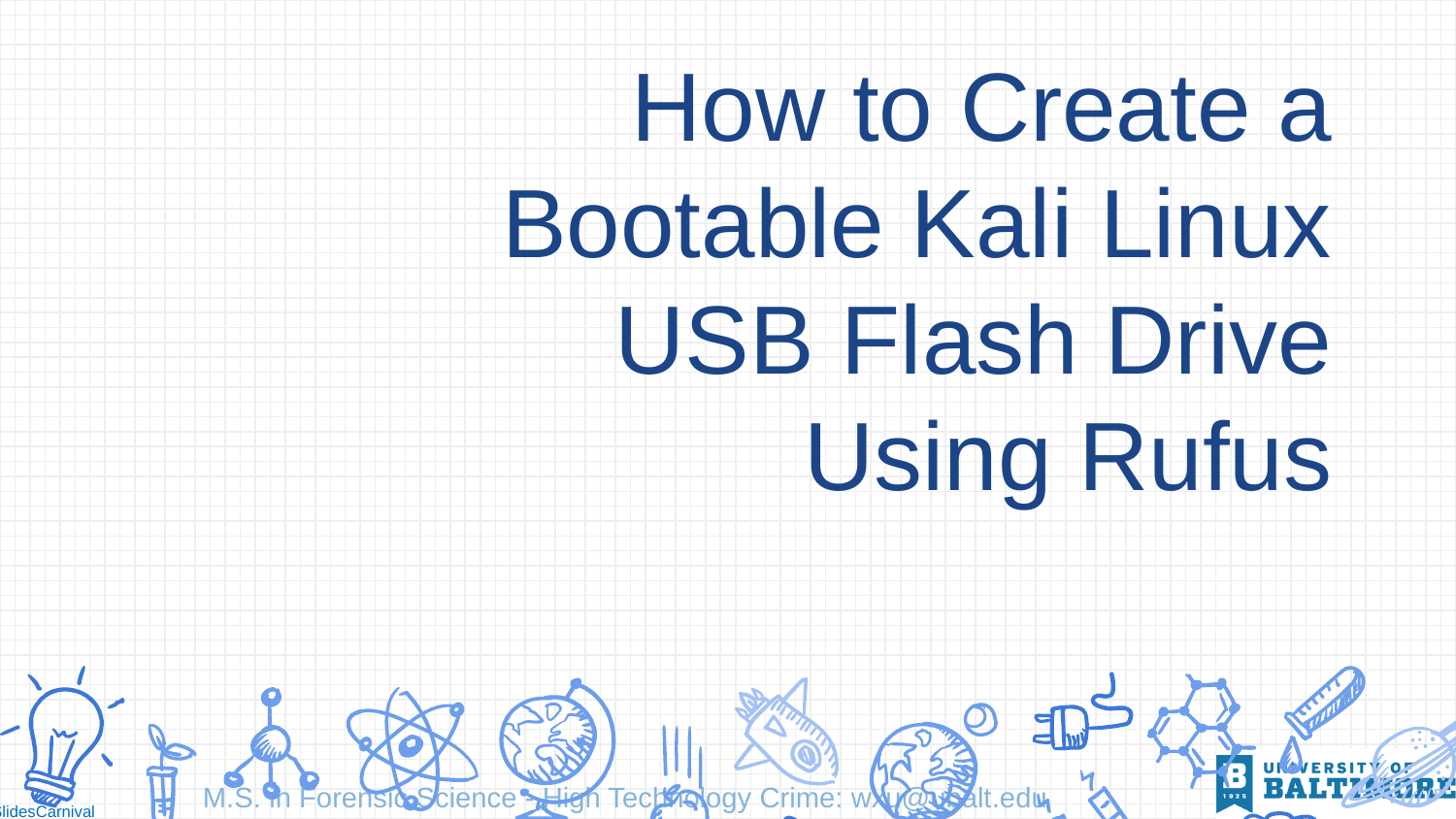

# How to Create a Bootable Kali Linux USB Flash Drive Using Rufus